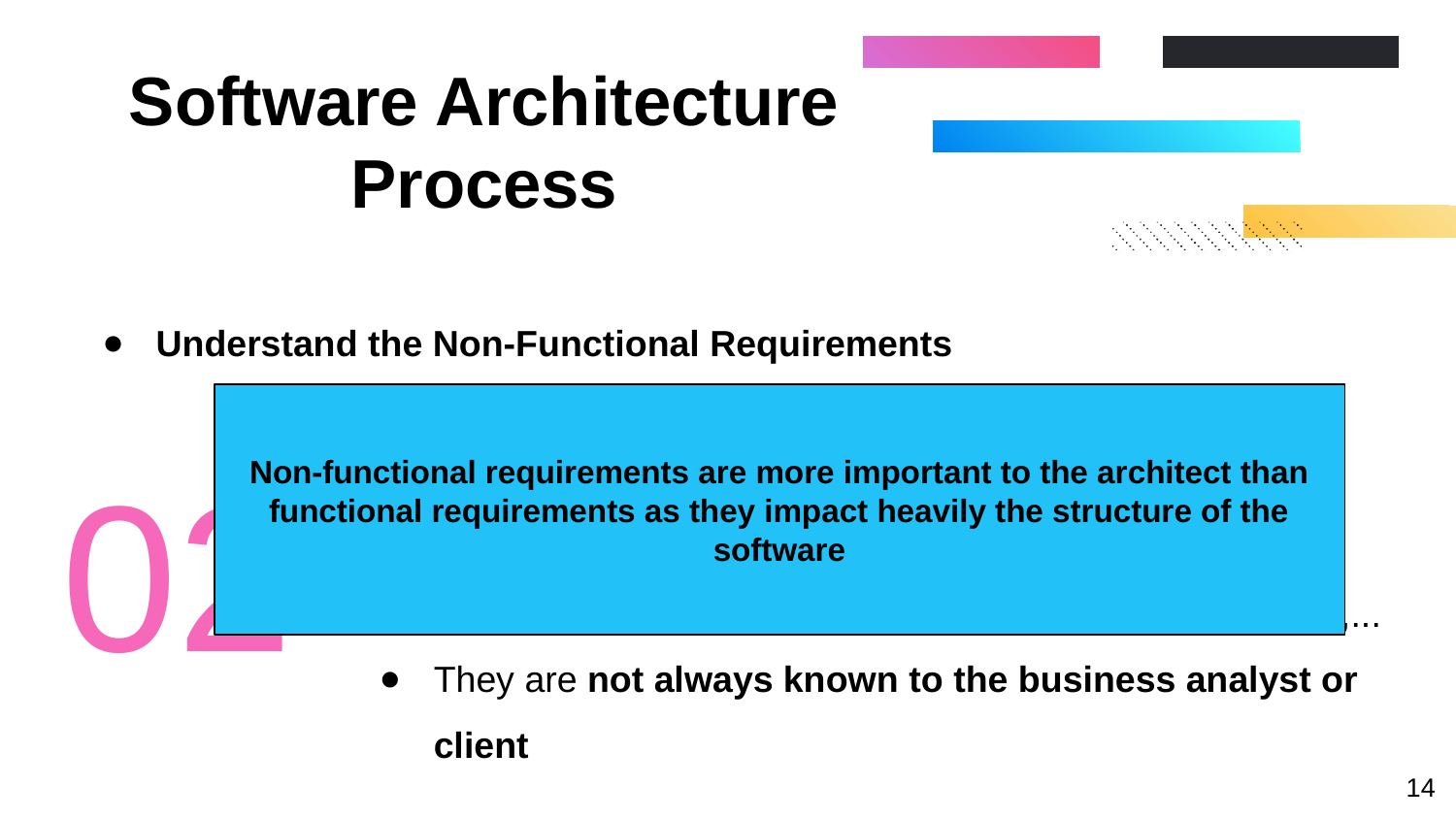

# Software Architecture Process
Understand the Non-Functional Requirements

Non-functional requirements are more important to the architect than functional requirements as they impact heavily the structure of the software
02
Define Technical and Service Level attributes. This includes:
#Users,  Performance requirements, volume of data,...
They are not always known to the business analyst or client

14